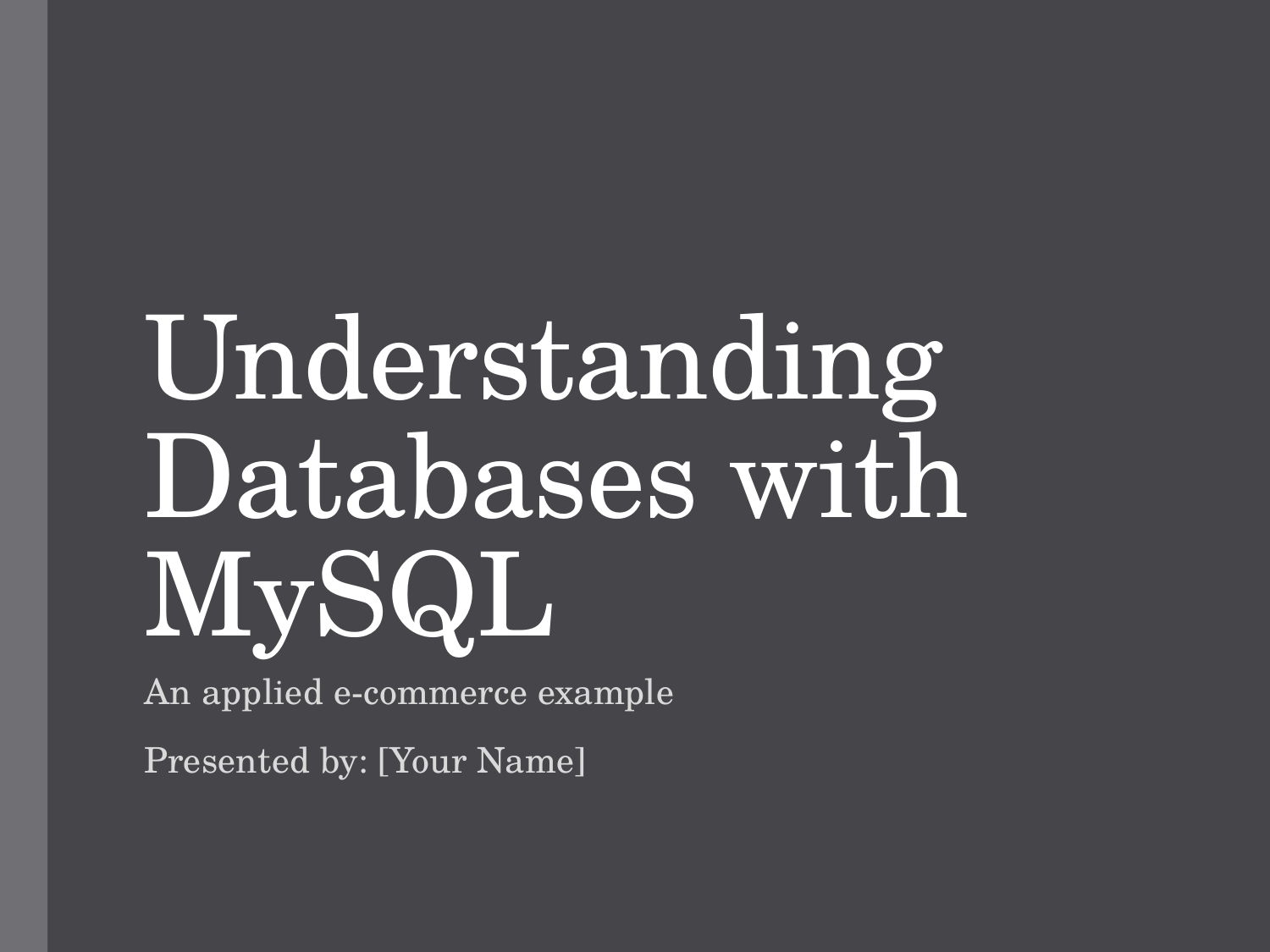

# Understanding Databases with MySQL
An applied e-commerce example
Presented by: [Your Name]